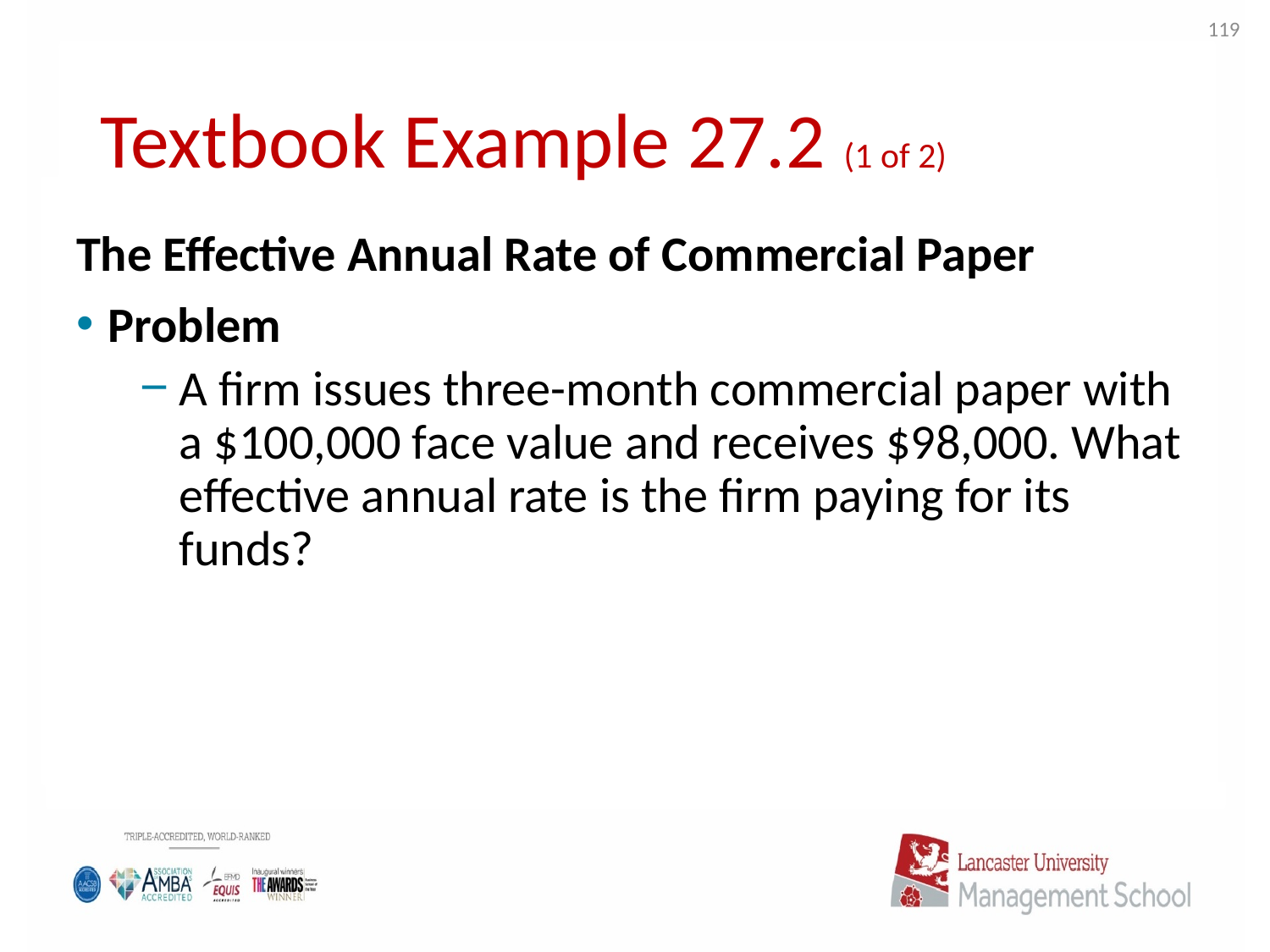

119
# Textbook Example 27.2 (1 of 2)
The Effective Annual Rate of Commercial Paper
Problem
A firm issues three-month commercial paper with a $100,000 face value and receives $98,000. What effective annual rate is the firm paying for its funds?